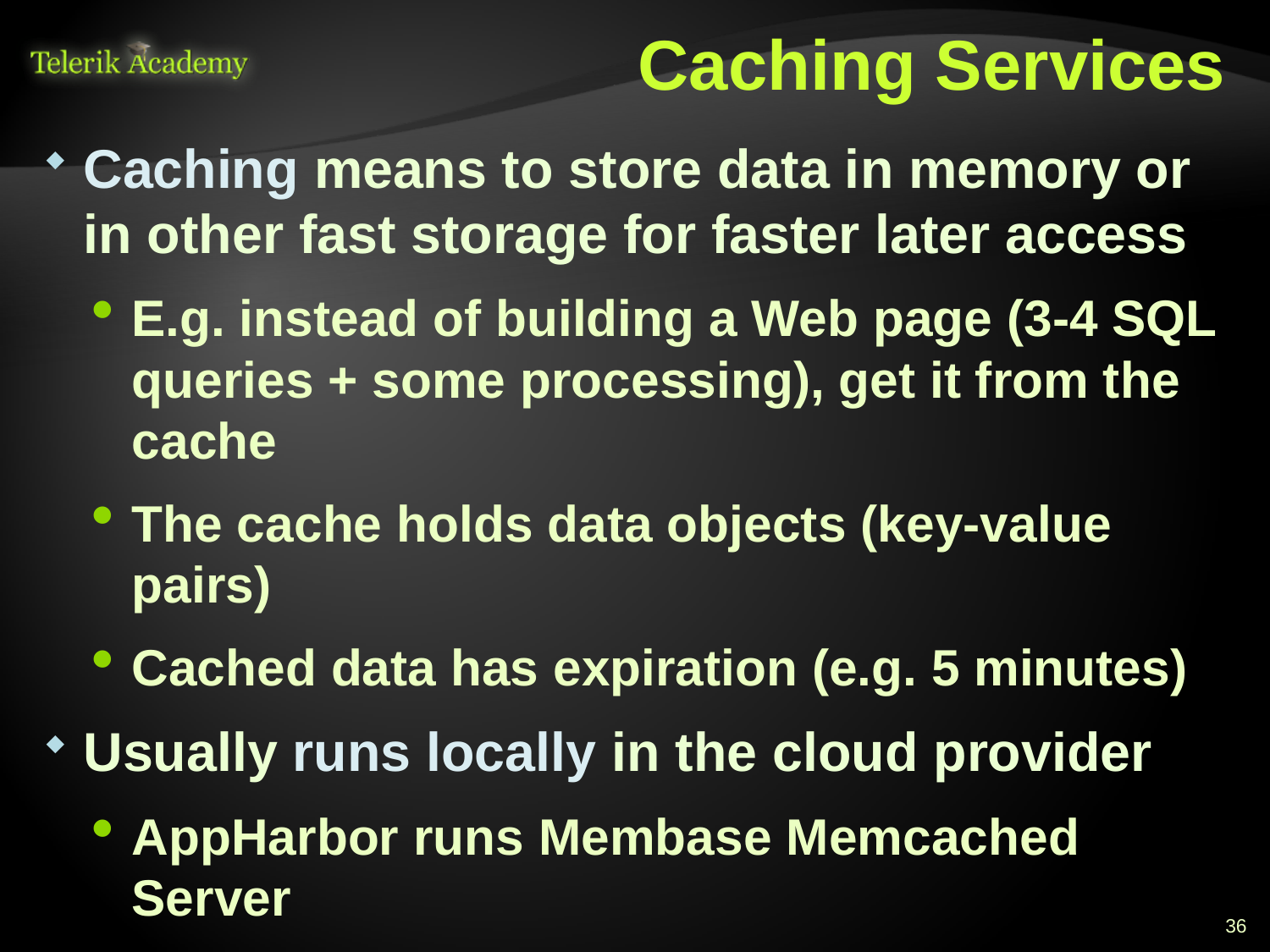

# Caching Services
Caching means to store data in memory or in other fast storage for faster later access
E.g. instead of building a Web page (3-4 SQL queries + some processing), get it from the cache
The cache holds data objects (key-value pairs)
Cached data has expiration (e.g. 5 minutes)
Usually runs locally in the cloud provider
AppHarbor runs Membase Memcached Server
Heroku runs Memcached Server (Couchbase)
Free plans (5 MB) + paid plans
36